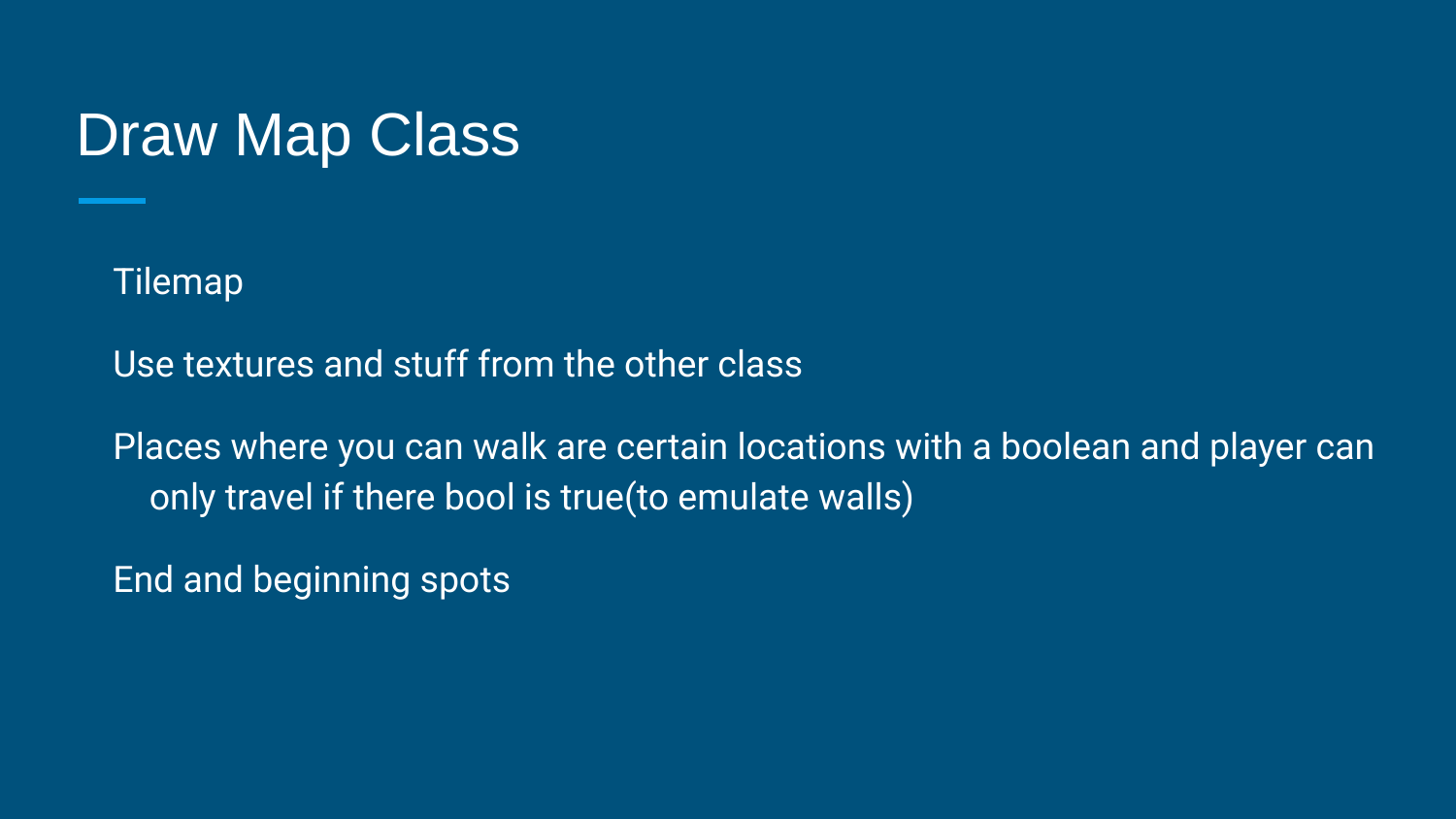

# Draw Map Class
Tilemap
Use textures and stuff from the other class
Places where you can walk are certain locations with a boolean and player can only travel if there bool is true(to emulate walls)
End and beginning spots